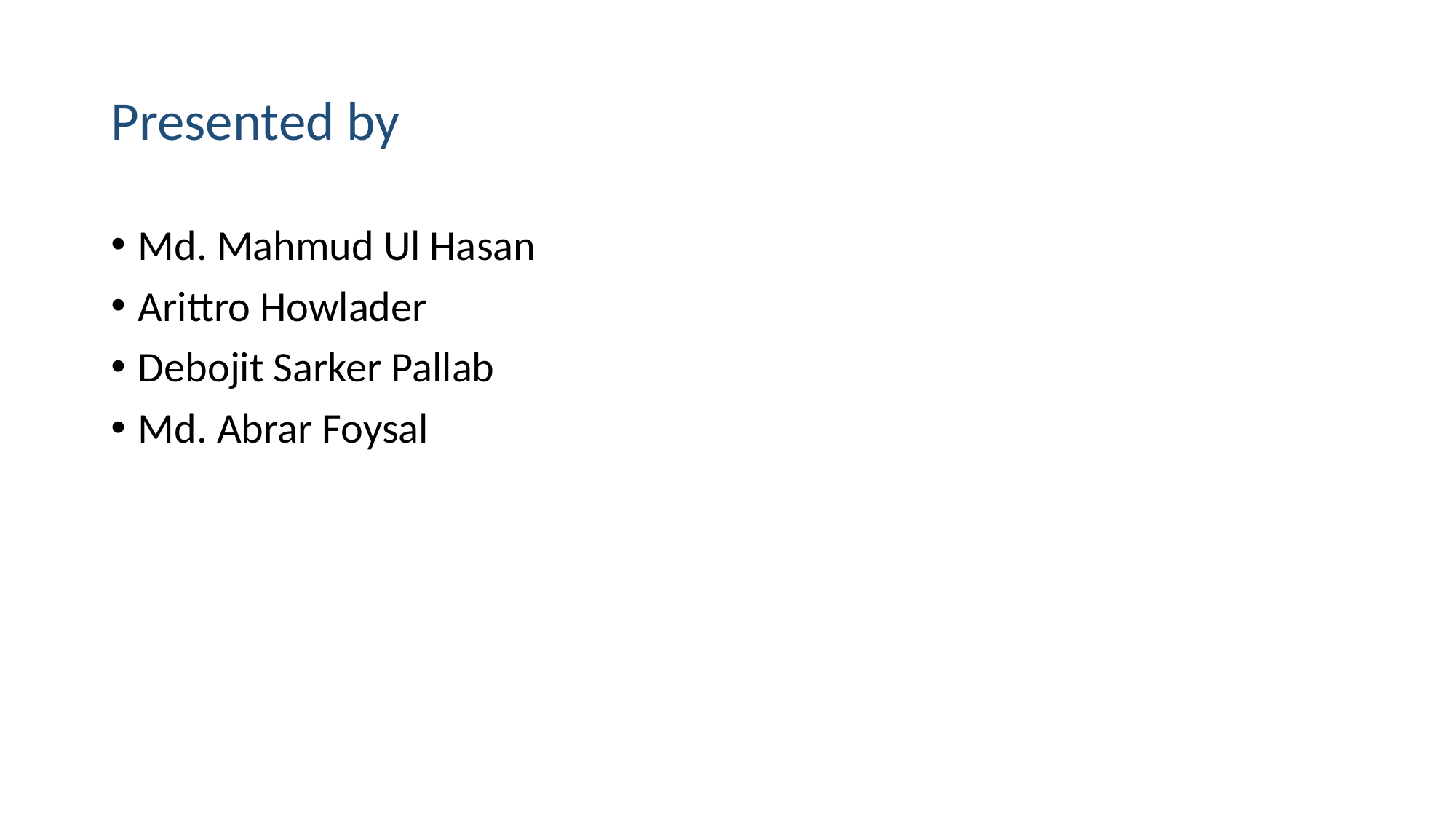

# Presented by
Md. Mahmud Ul Hasan
Arittro Howlader
Debojit Sarker Pallab
Md. Abrar Foysal